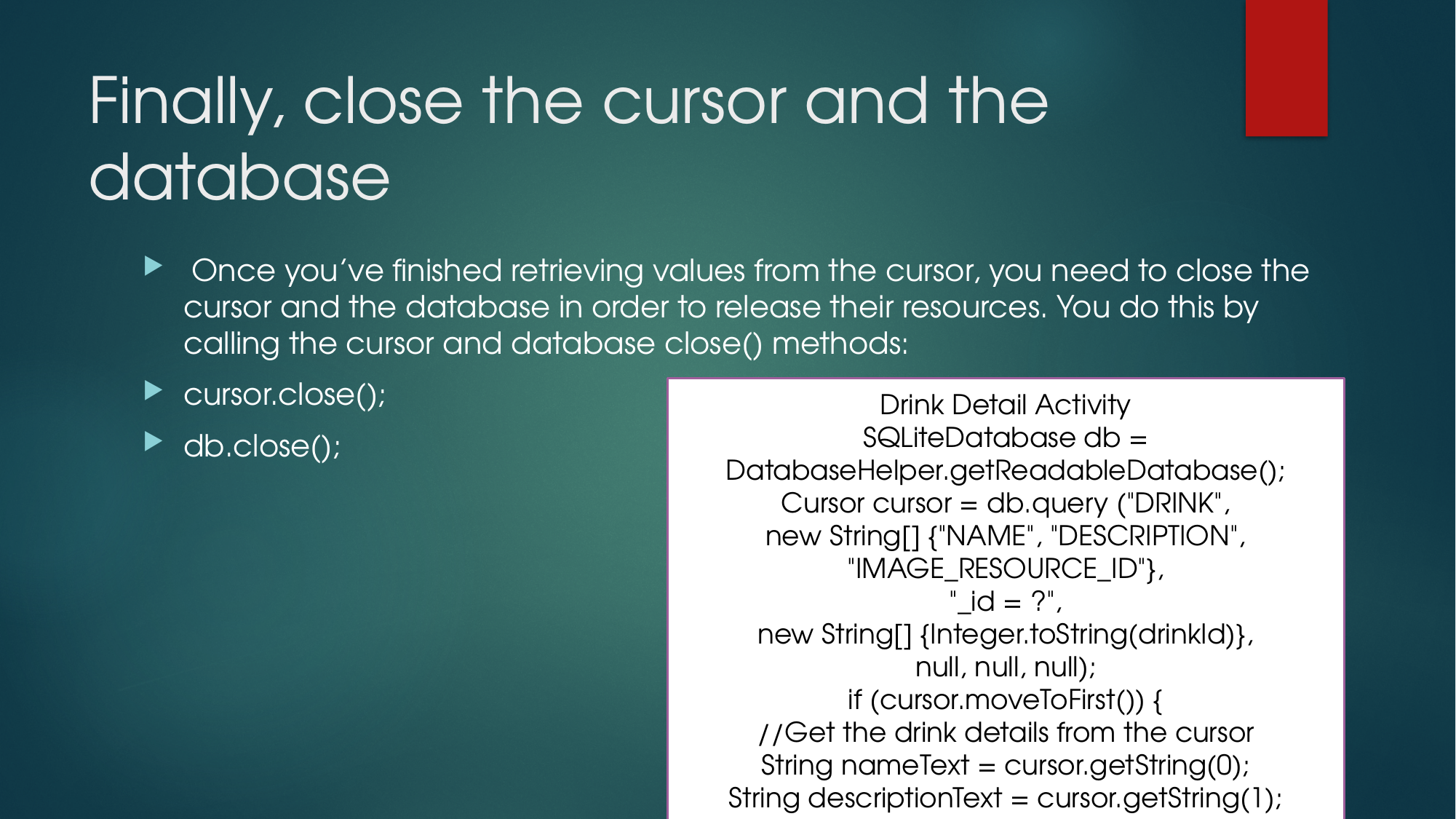

# Finally, close the cursor and the database
 Once you’ve finished retrieving values from the cursor, you need to close the cursor and the database in order to release their resources. You do this by calling the cursor and database close() methods:
cursor.close();
db.close();
Drink Detail Activity
SQLiteDatabase db = DatabaseHelper.getReadableDatabase();
Cursor cursor = db.query ("DRINK",
new String[] {"NAME", "DESCRIPTION", "IMAGE_RESOURCE_ID"},
"_id = ?",
new String[] {Integer.toString(drinkId)},
null, null, null);
if (cursor.moveToFirst()) {
//Get the drink details from the cursor
String nameText = cursor.getString(0);
String descriptionText = cursor.getString(1);
int photoId = cursor.getInt(2);
name.setText(nameText);
description.setText(descriptionText);
photo.setImageResource(photoId);
}
cursor.close();
db.close();